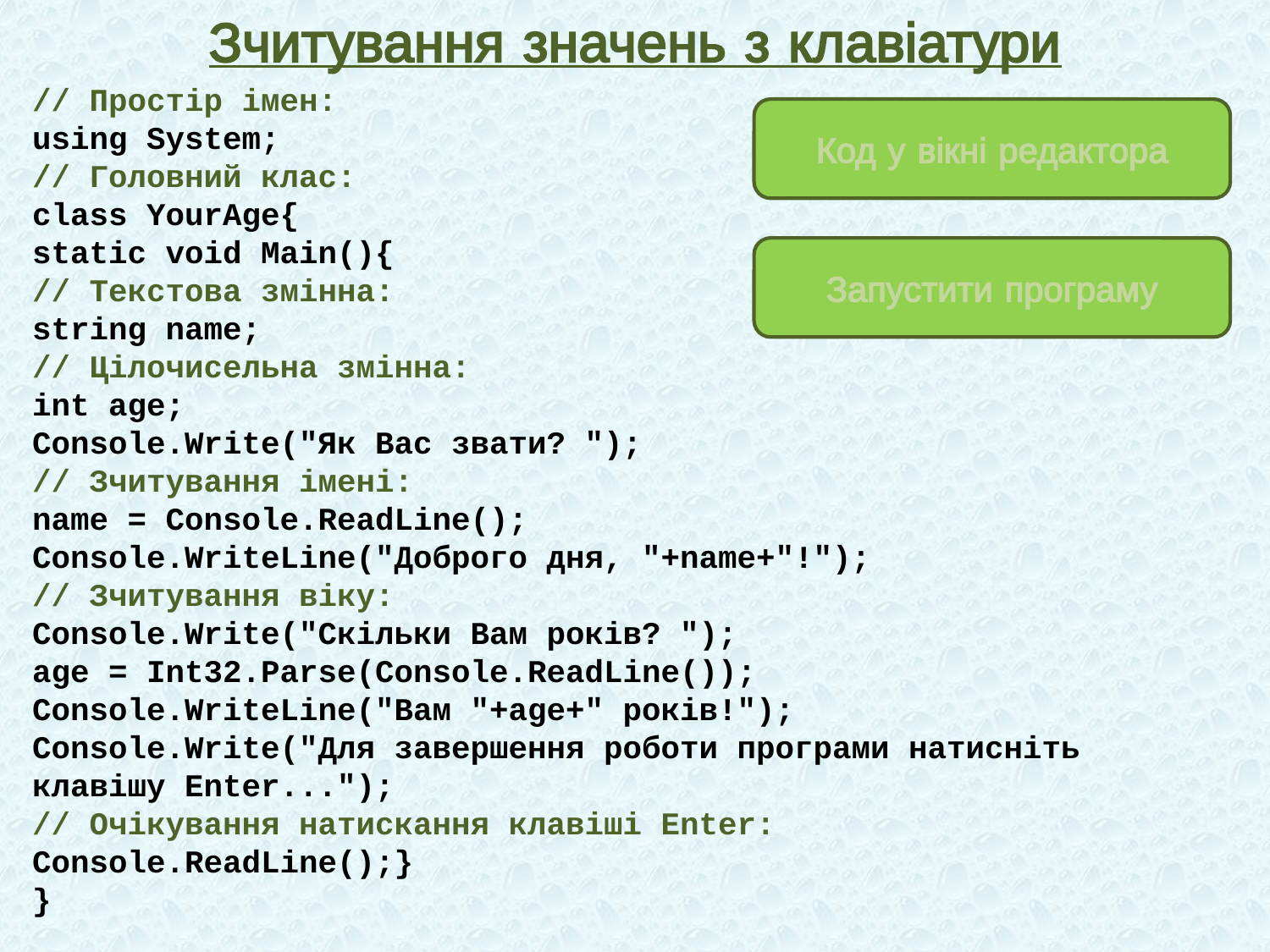

# Зчитування значень з клавіатури
// Простір імен:
using System;
// Головний клас:
class YourAge{
static void Main(){
// Текстова змінна:
string name;
// Цілочисельна змінна:
int age;
Console.Write("Як Вас звати? ");
// Зчитування імені:
name = Console.ReadLine();
Console.WriteLine("Доброго дня, "+name+"!");
// Зчитування віку:
Console.Write("Скiльки Вам рокiв? ");
age = Int32.Parse(Console.ReadLine());
Console.WriteLine("Вам "+age+" рокiв!");
Console.Write("Для завершення роботи програми натиснiть клавiшу Enter...");
// Очікування натискання клавіші Enter:
Console.ReadLine();}
}
Код у вікні редактора
Запустити програму